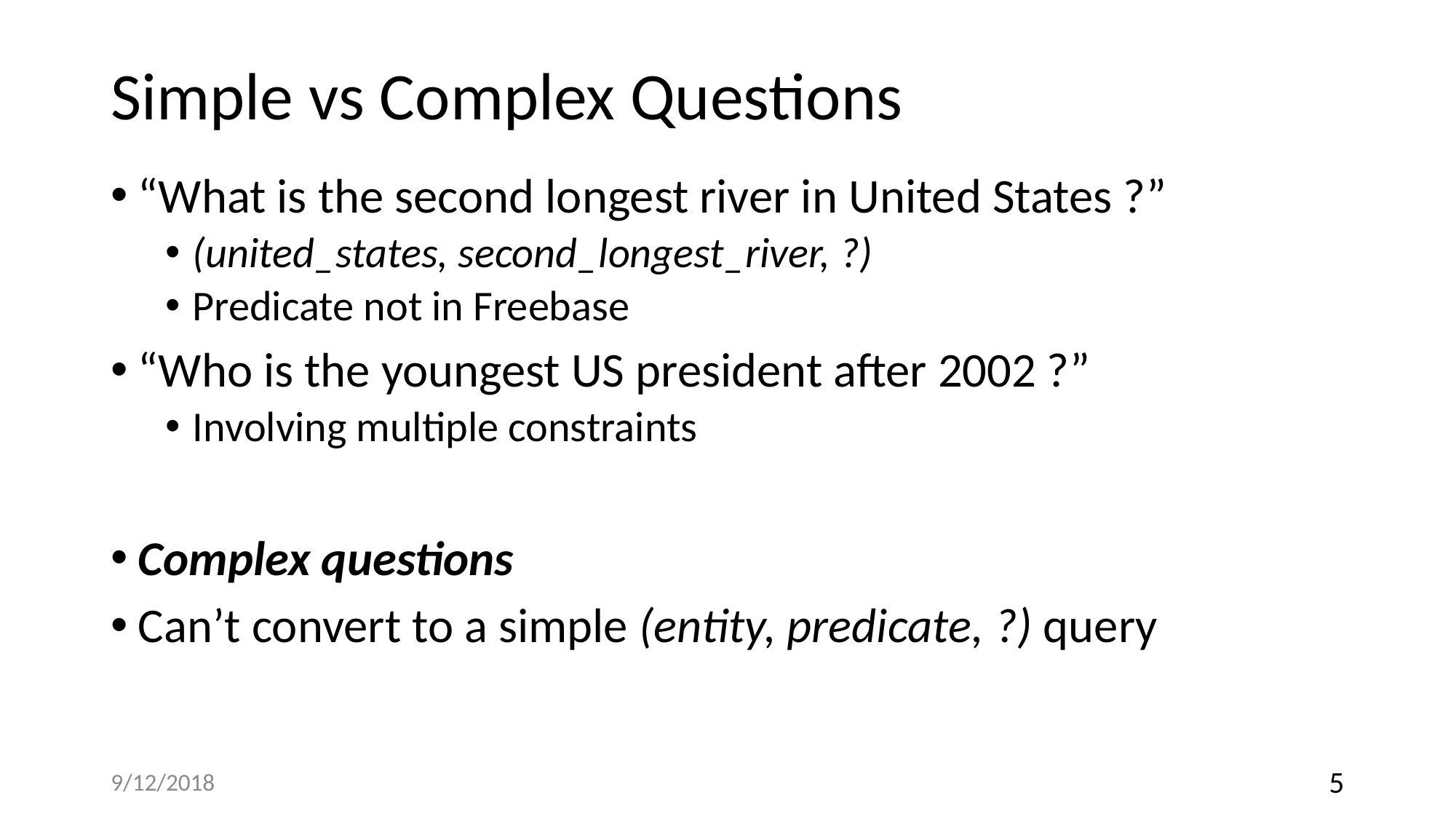

# Simple vs Complex Questions
“What is the second longest river in United States ?”
(united_states, second_longest_river, ?)
Predicate not in Freebase
“Who is the youngest US president after 2002 ?”
Involving multiple constraints

Complex questions
Can’t convert to a simple (entity, predicate, ?) query
9/12/2018
5